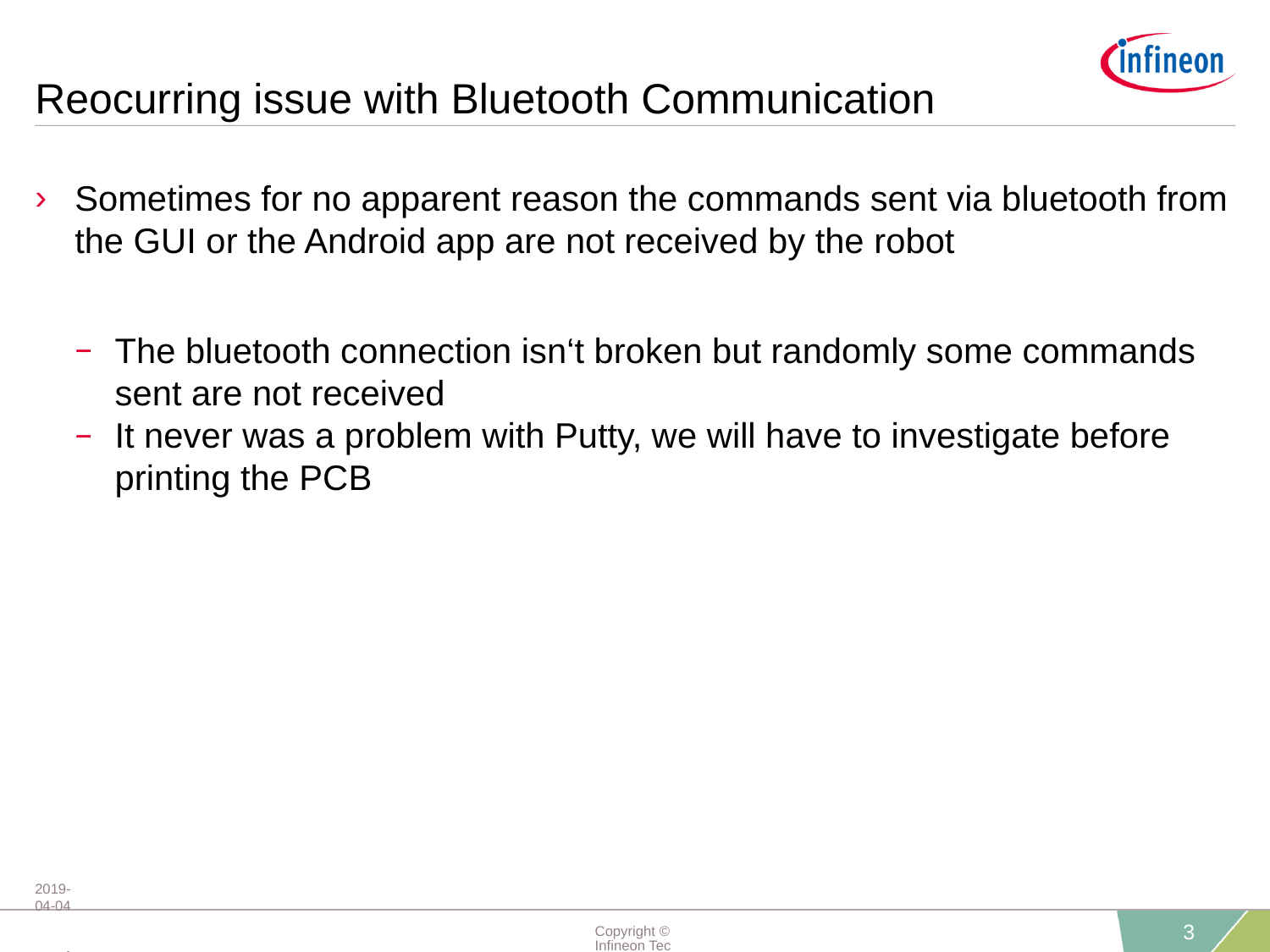

# Reocurring issue with Bluetooth Communication
Sometimes for no apparent reason the commands sent via bluetooth from the GUI or the Android app are not received by the robot

The bluetooth connection isn‘t broken but randomly some commands sent are not received
It never was a problem with Putty, we will have to investigate before printing the PCB
2019-04-04             restricted
Copyright © Infineon Technologies AG 2019. All rights reserved.
3